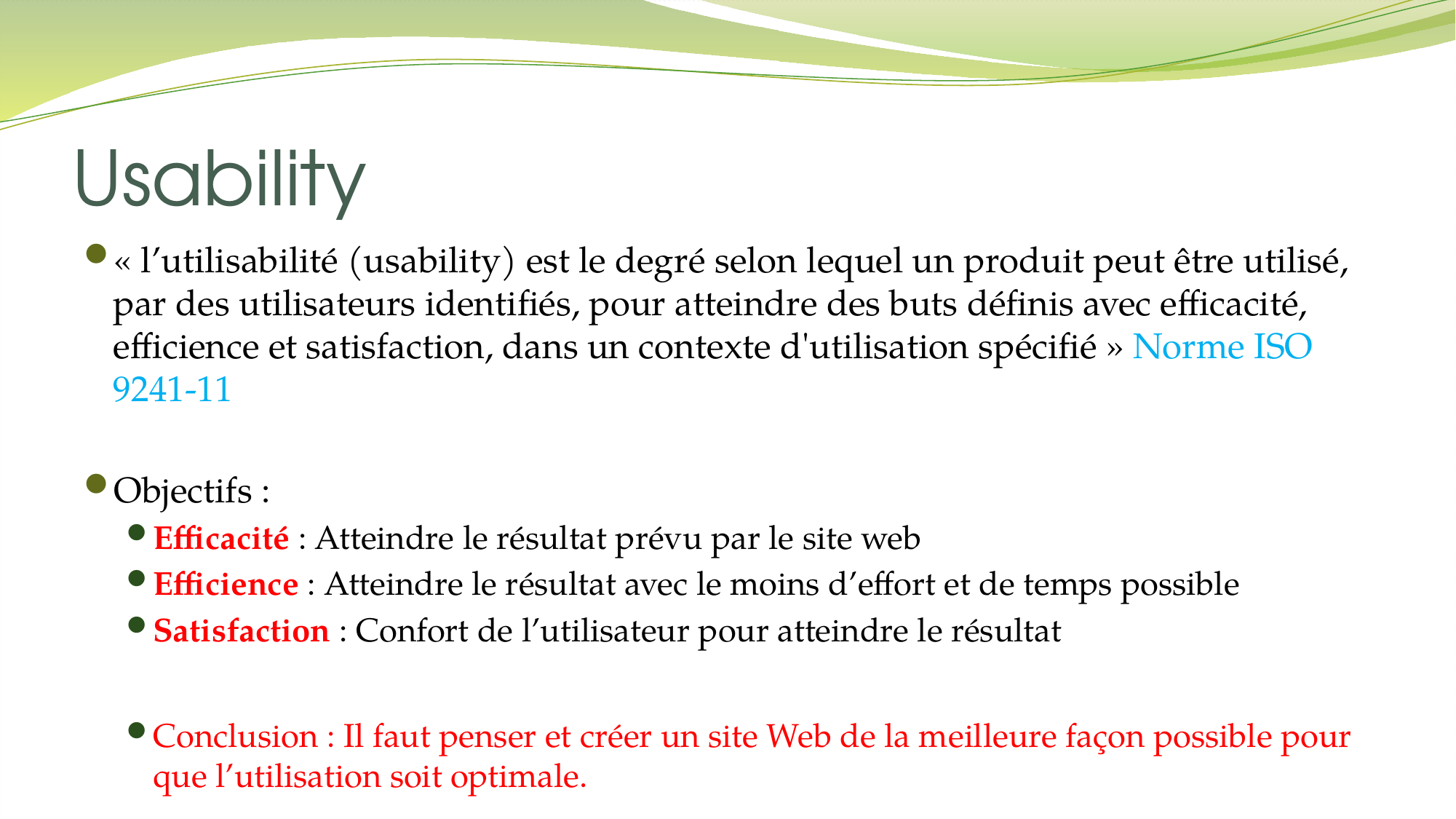

# Usability
« l’utilisabilité (usability) est le degré selon lequel un produit peut être utilisé, par des utilisateurs identifiés, pour atteindre des buts définis avec efficacité, efficience et satisfaction, dans un contexte d'utilisation spécifié » Norme ISO 9241-11

Objectifs :
Efficacité : Atteindre le résultat prévu par le site web
Efficience : Atteindre le résultat avec le moins d’effort et de temps possible
Satisfaction : Confort de l’utilisateur pour atteindre le résultat

Conclusion : Il faut penser et créer un site Web de la meilleure façon possible pour que l’utilisation soit optimale.